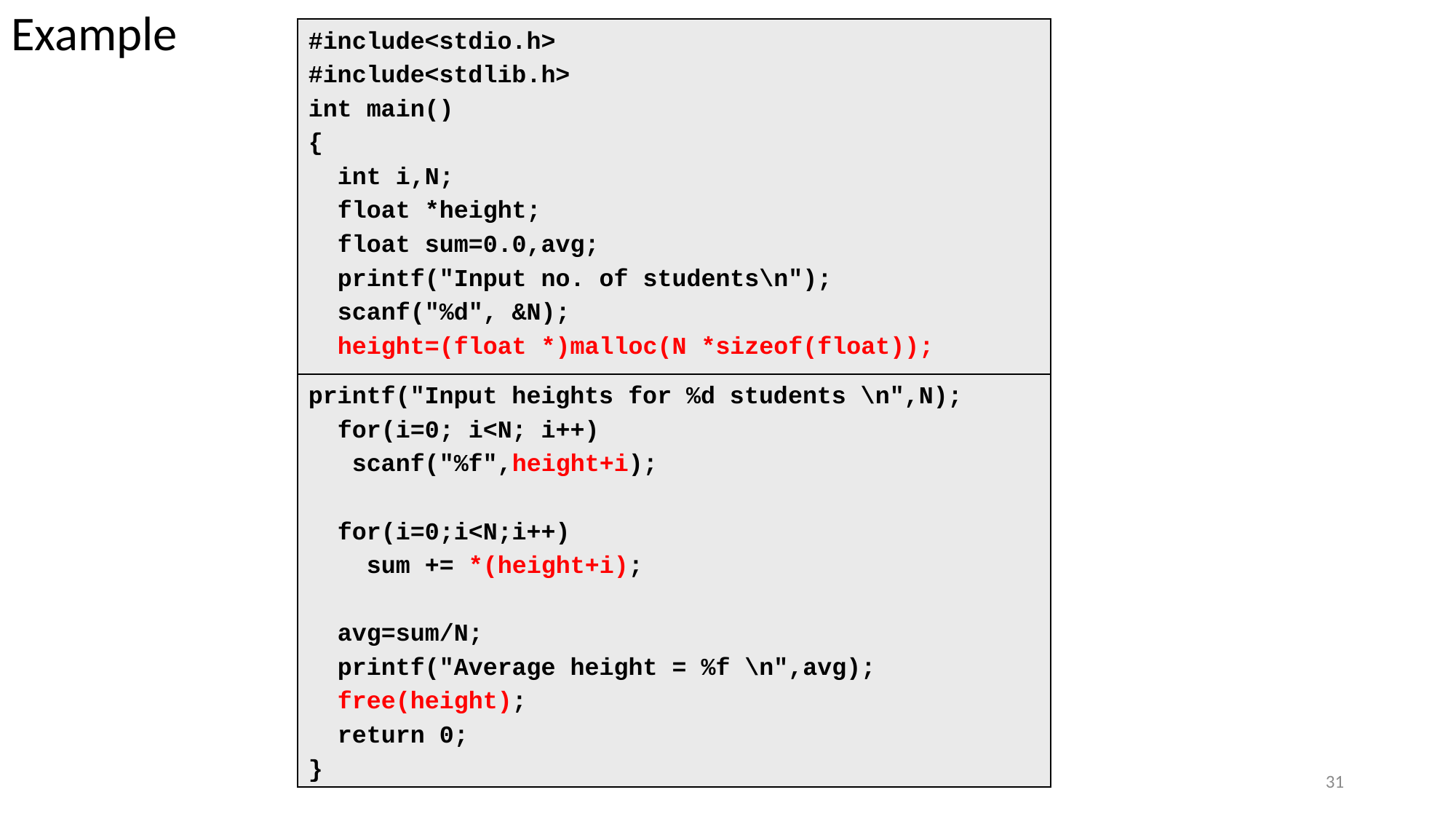

Example
#include<stdio.h>
#include<stdlib.h>
int main()
{
  int i,N;
  float *height;
  float sum=0.0,avg;
  printf("Input no. of students\n");
  scanf("%d", &N);
  height=(float *)malloc(N *sizeof(float));

printf("Input heights for %d students \n",N);
  for(i=0; i<N; i++)
   scanf("%f",height+i);

  for(i=0;i<N;i++)
    sum += *(height+i);

  avg=sum/N;
  printf("Average height = %f \n",avg);
  free(height);
  return 0;
}
31